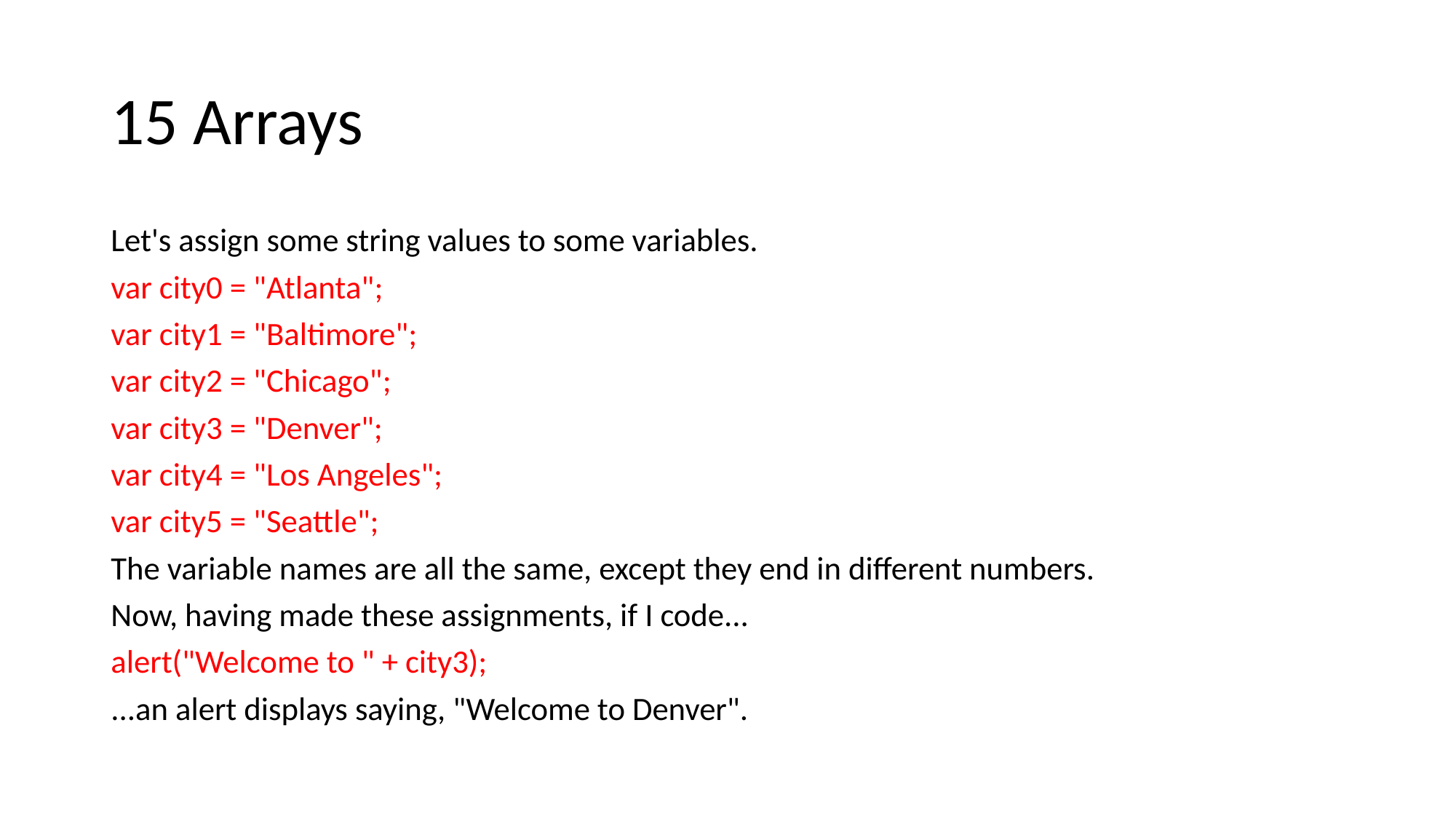

# 15 Arrays
Let's assign some string values to some variables.
var city0 = "Atlanta";
var city1 = "Baltimore";
var city2 = "Chicago";
var city3 = "Denver";
var city4 = "Los Angeles";
var city5 = "Seattle";
The variable names are all the same, except they end in different numbers.
Now, having made these assignments, if I code...
alert("Welcome to " + city3);
...an alert displays saying, "Welcome to Denver".